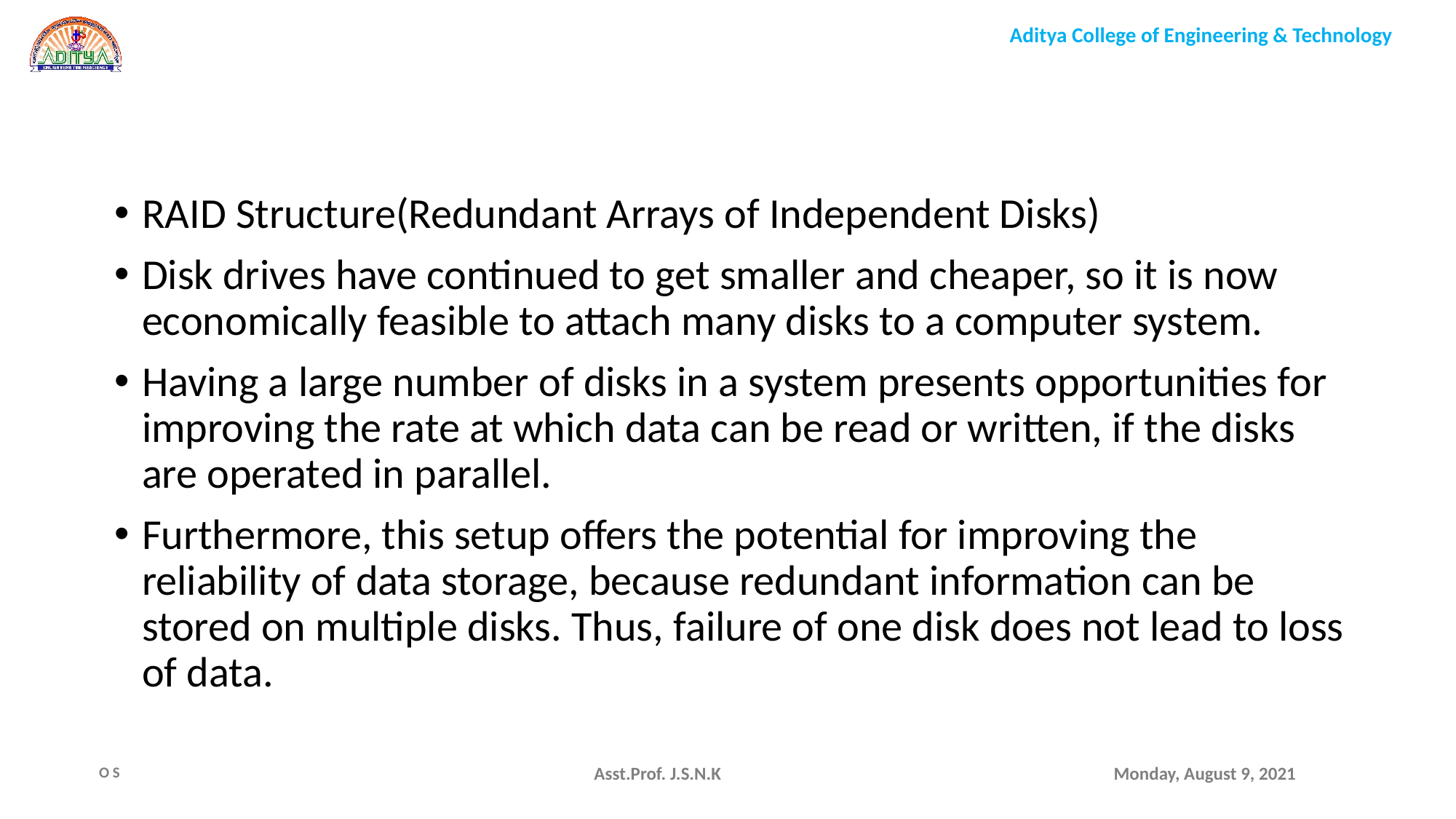

RAID Structure(Redundant Arrays of Independent Disks)
Disk drives have continued to get smaller and cheaper, so it is now economically feasible to attach many disks to a computer system.
Having a large number of disks in a system presents opportunities for improving the rate at which data can be read or written, if the disks are operated in parallel.
Furthermore, this setup offers the potential for improving the reliability of data storage, because redundant information can be stored on multiple disks. Thus, failure of one disk does not lead to loss of data.
Asst.Prof. J.S.N.K
Monday, August 9, 2021